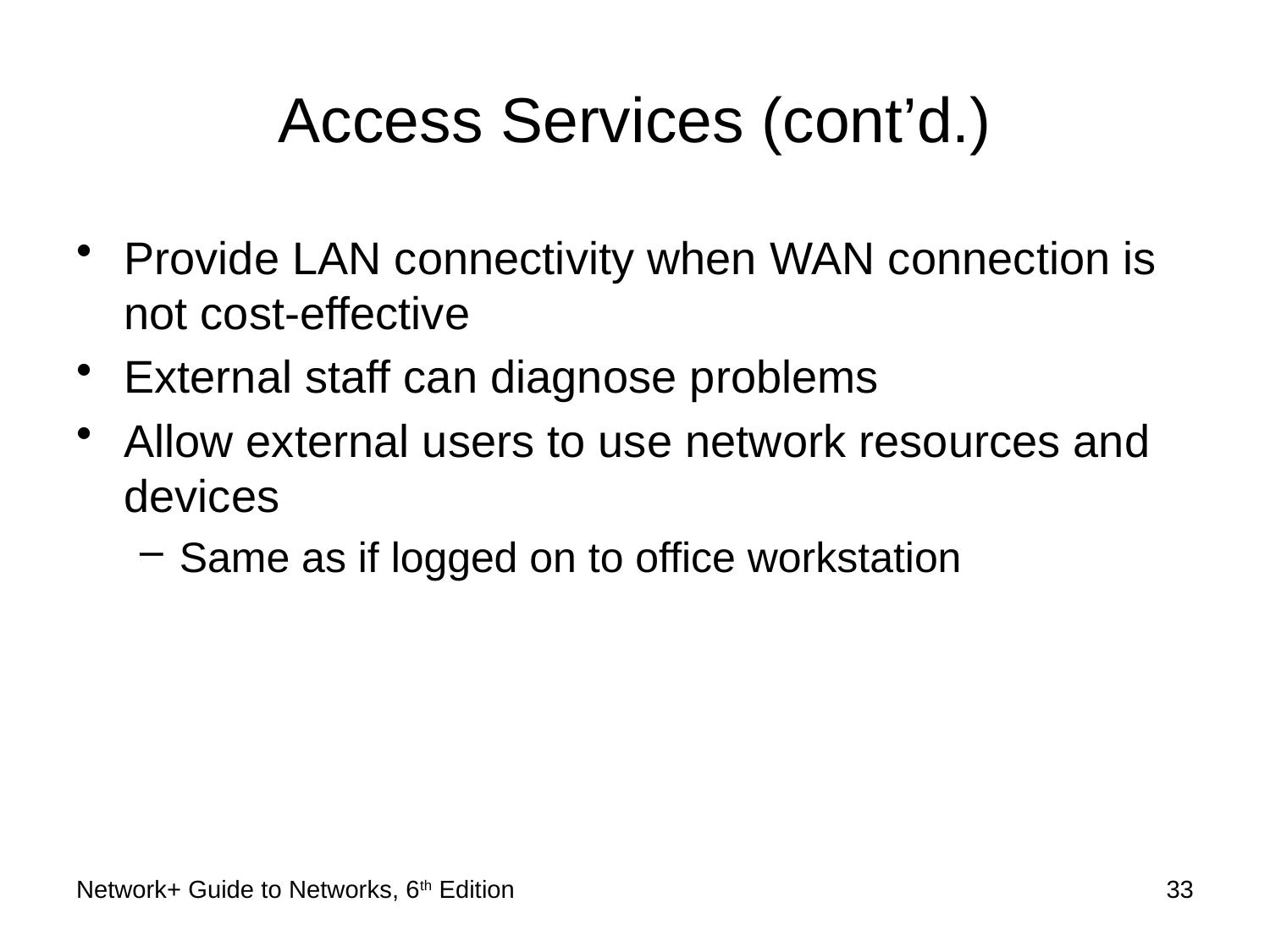

# Access Services (cont’d.)
Provide LAN connectivity when WAN connection is not cost-effective
External staff can diagnose problems
Allow external users to use network resources and devices
Same as if logged on to office workstation
Network+ Guide to Networks, 6th Edition
33